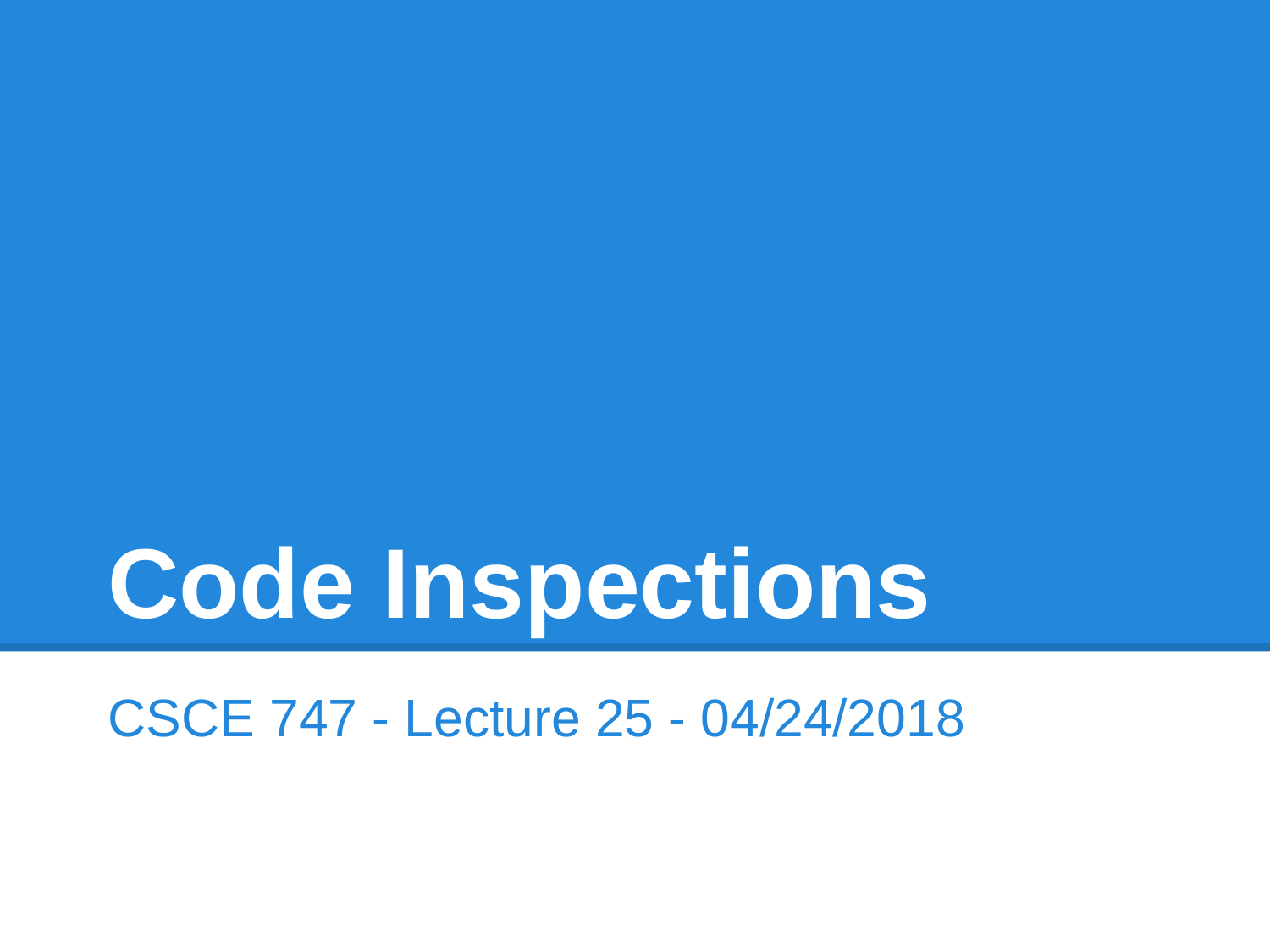

# Code Inspections
CSCE 747 - Lecture 25 - 04/24/2018